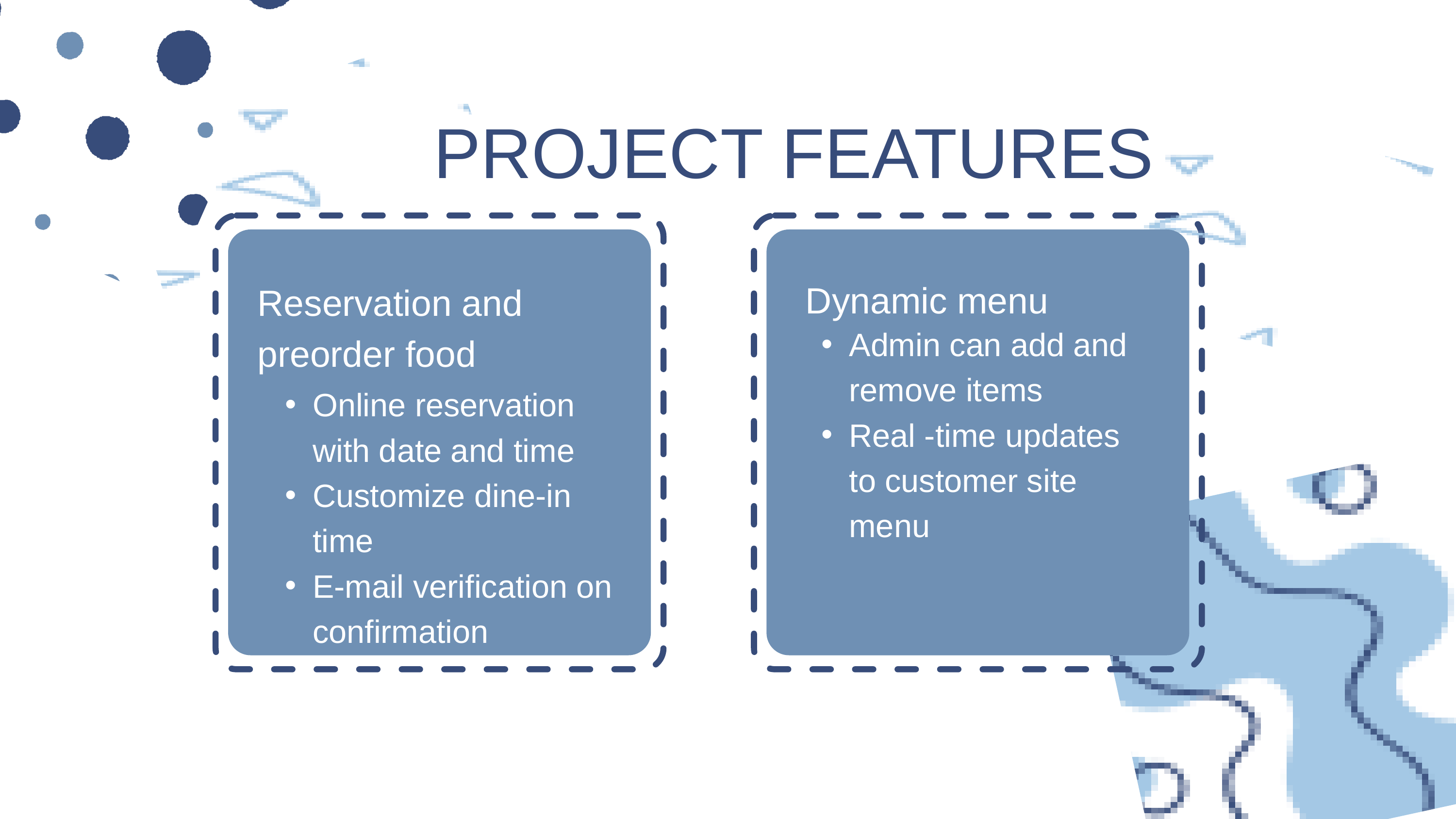

PROJECT FEATURES

Dynamic menu
Reservation and preorder food
Admin can add and remove items
Real -time updates to customer site menu
Online reservation with date and time
Customize dine-in time
E-mail verification on confirmation